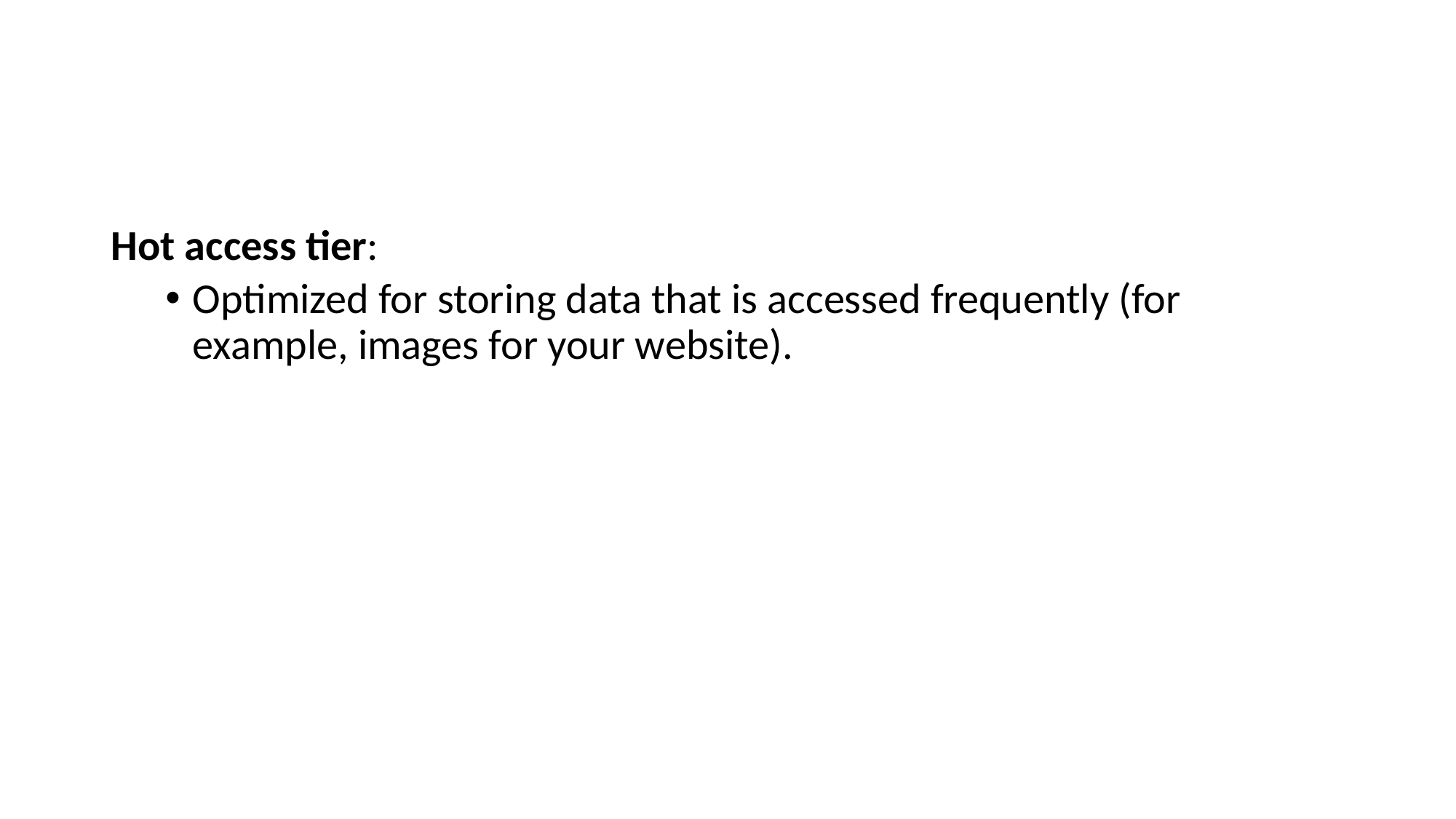

#
Hot access tier:
Optimized for storing data that is accessed frequently (for example, images for your website).